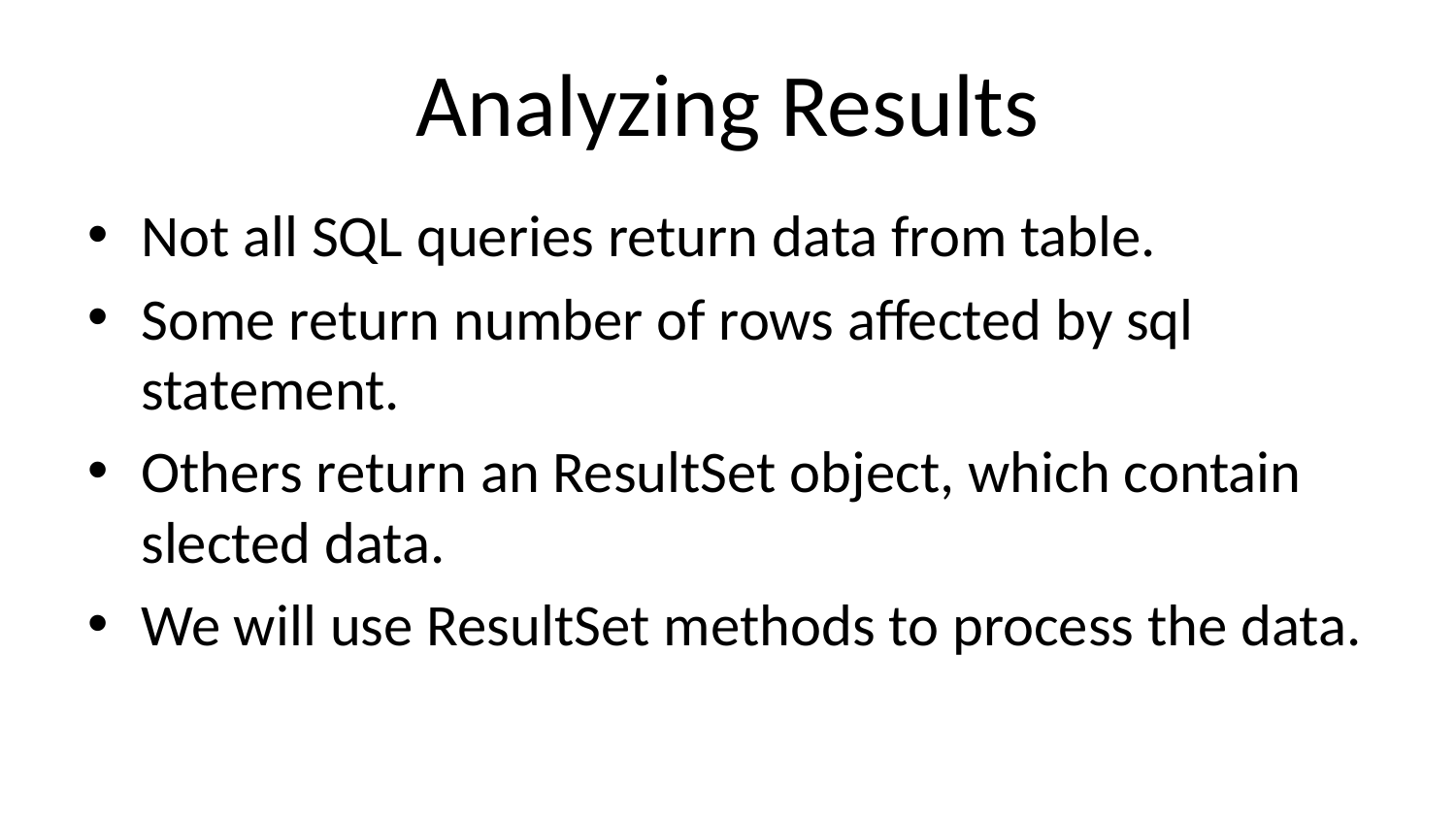

# Analyzing Results
Not all SQL queries return data from table.
Some return number of rows affected by sql statement.
Others return an ResultSet object, which contain slected data.
We will use ResultSet methods to process the data.